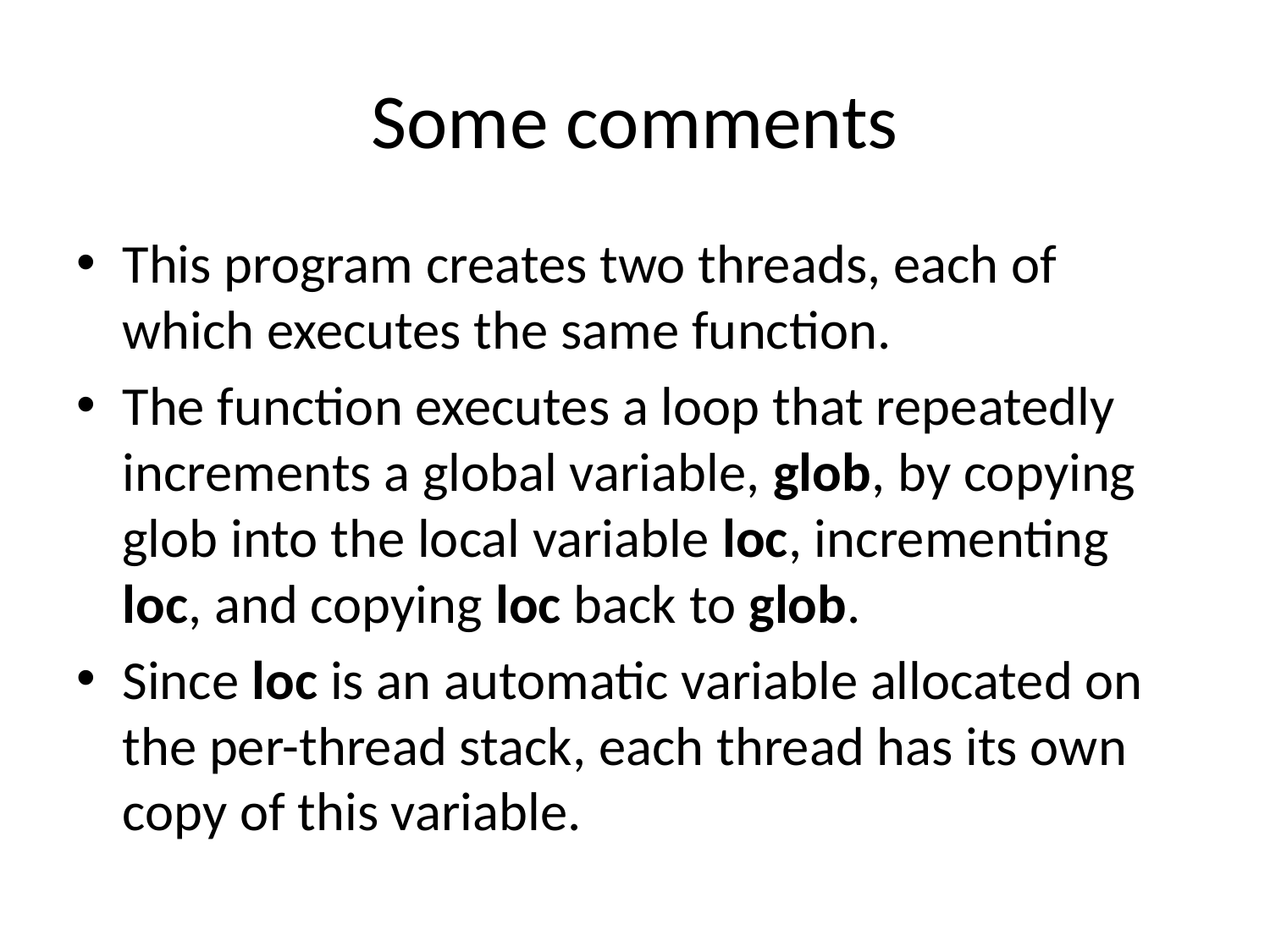

# Some comments
This program creates two threads, each of which executes the same function.
The function executes a loop that repeatedly increments a global variable, glob, by copying glob into the local variable loc, incrementing loc, and copying loc back to glob.
Since loc is an automatic variable allocated on the per-thread stack, each thread has its own copy of this variable.